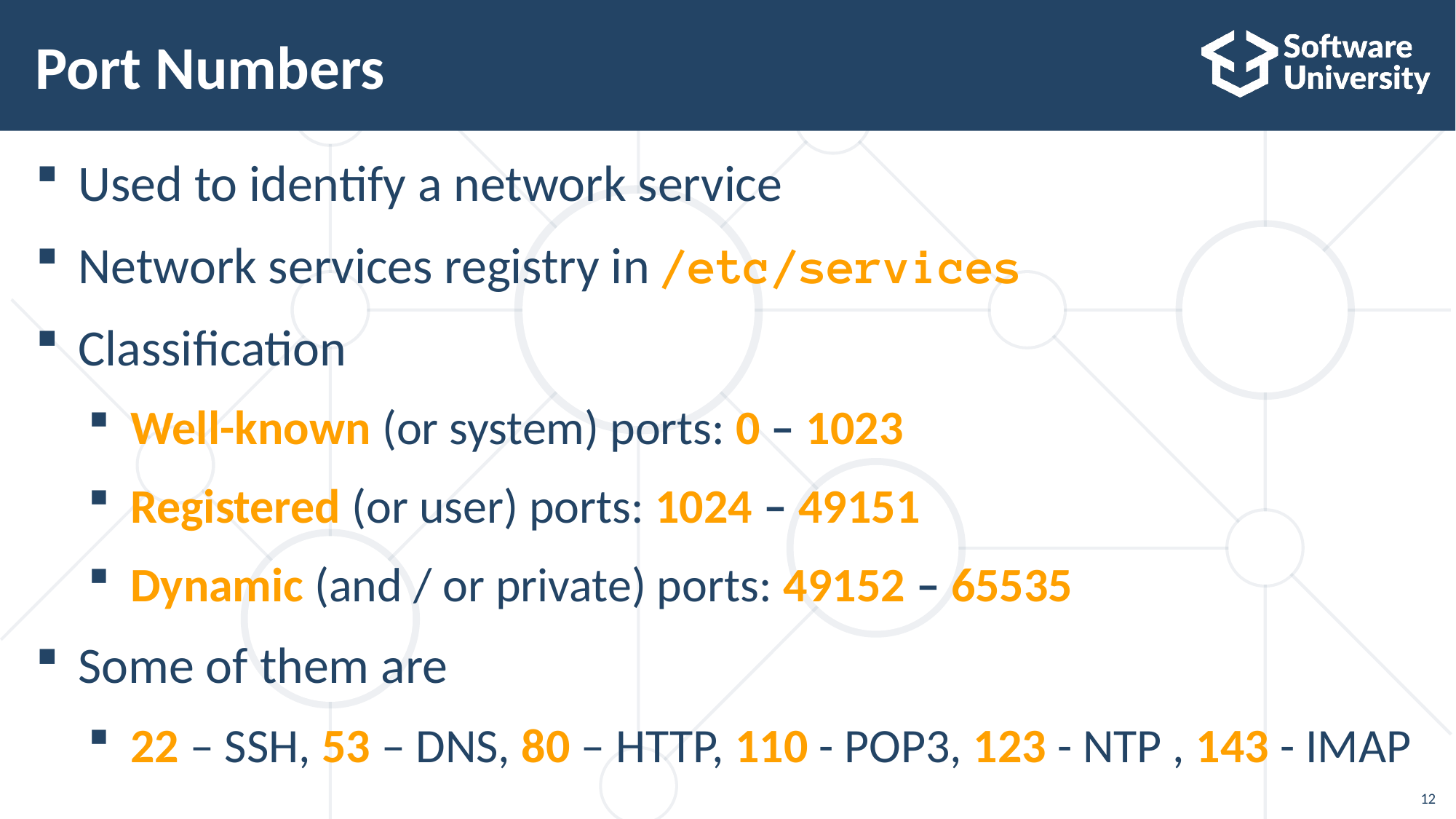

# Port Numbers
Used to identify a network service
Network services registry in /etc/services
Classification
Well-known (or system) ports: 0 – 1023
Registered (or user) ports: 1024 – 49151
Dynamic (and / or private) ports: 49152 – 65535
Some of them are
22 – SSH, 53 – DNS, 80 – HTTP, 110 - POP3, 123 - NTP , 143 - IMAP
12